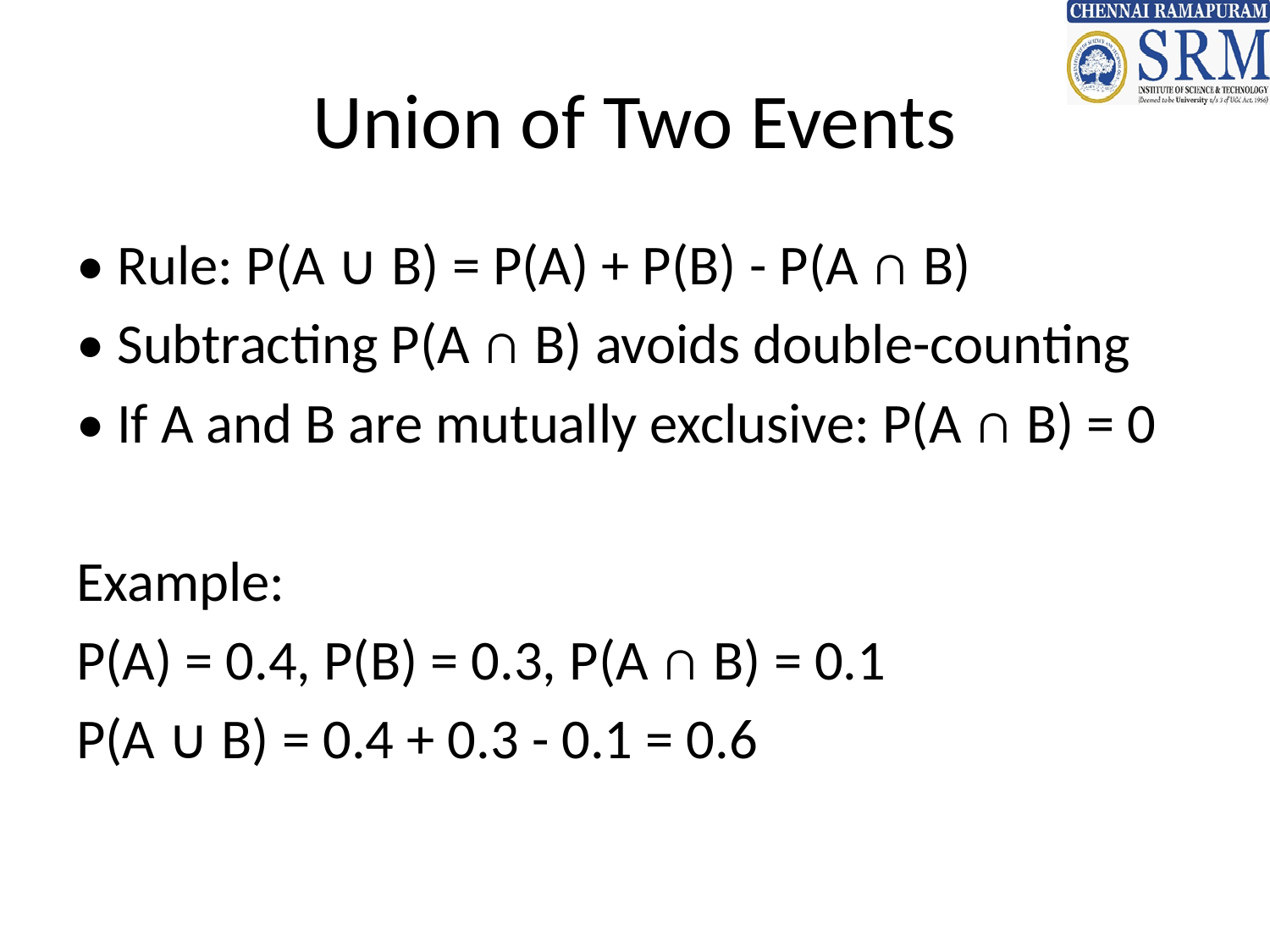

# Union of Two Events
• Rule: P(A ∪ B) = P(A) + P(B) - P(A ∩ B)
• Subtracting P(A ∩ B) avoids double-counting
• If A and B are mutually exclusive: P(A ∩ B) = 0

Example:
P(A) = 0.4, P(B) = 0.3, P(A ∩ B) = 0.1
P(A ∪ B) = 0.4 + 0.3 - 0.1 = 0.6